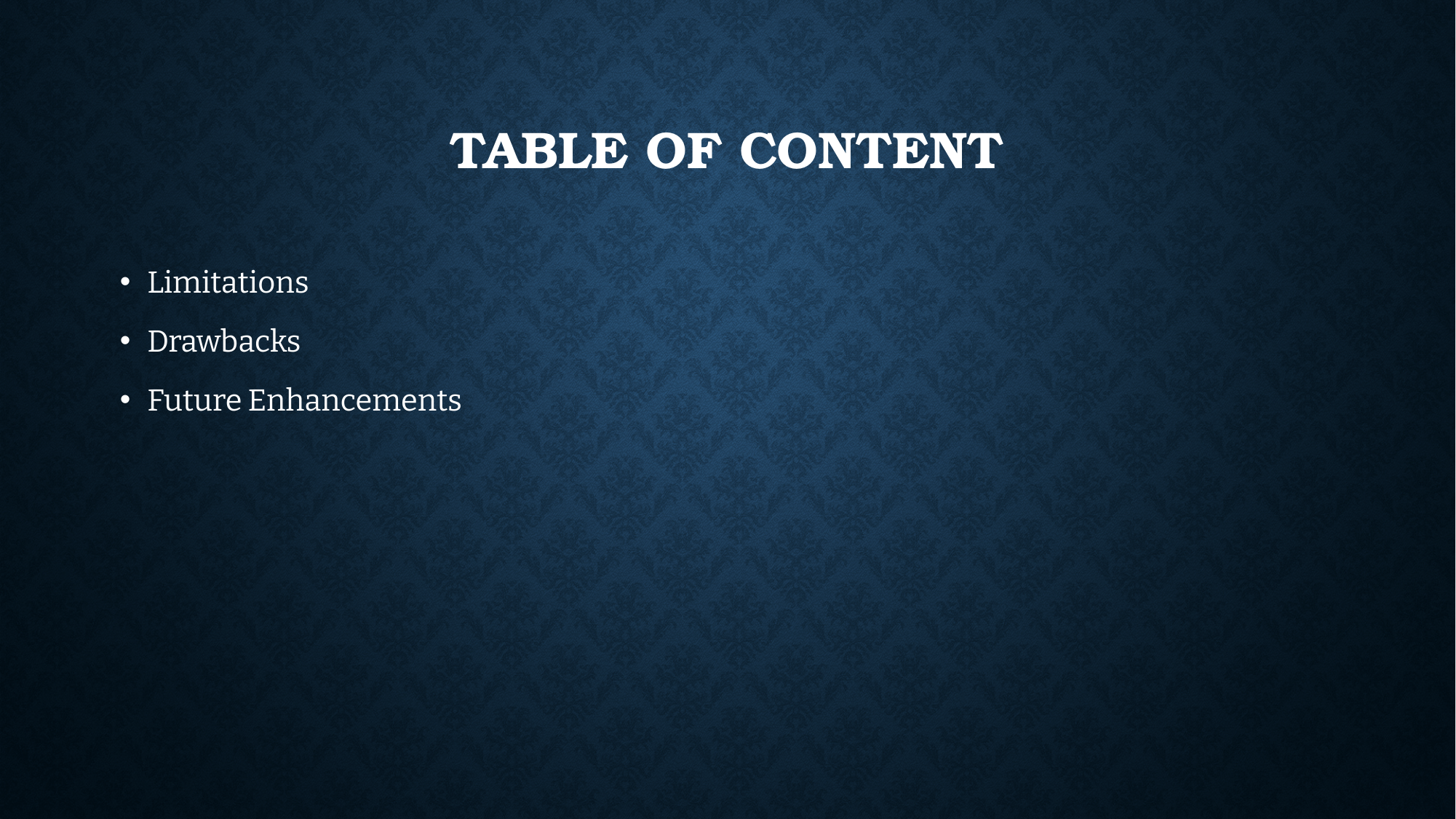

# Table of content
Limitations
Drawbacks
Future Enhancements